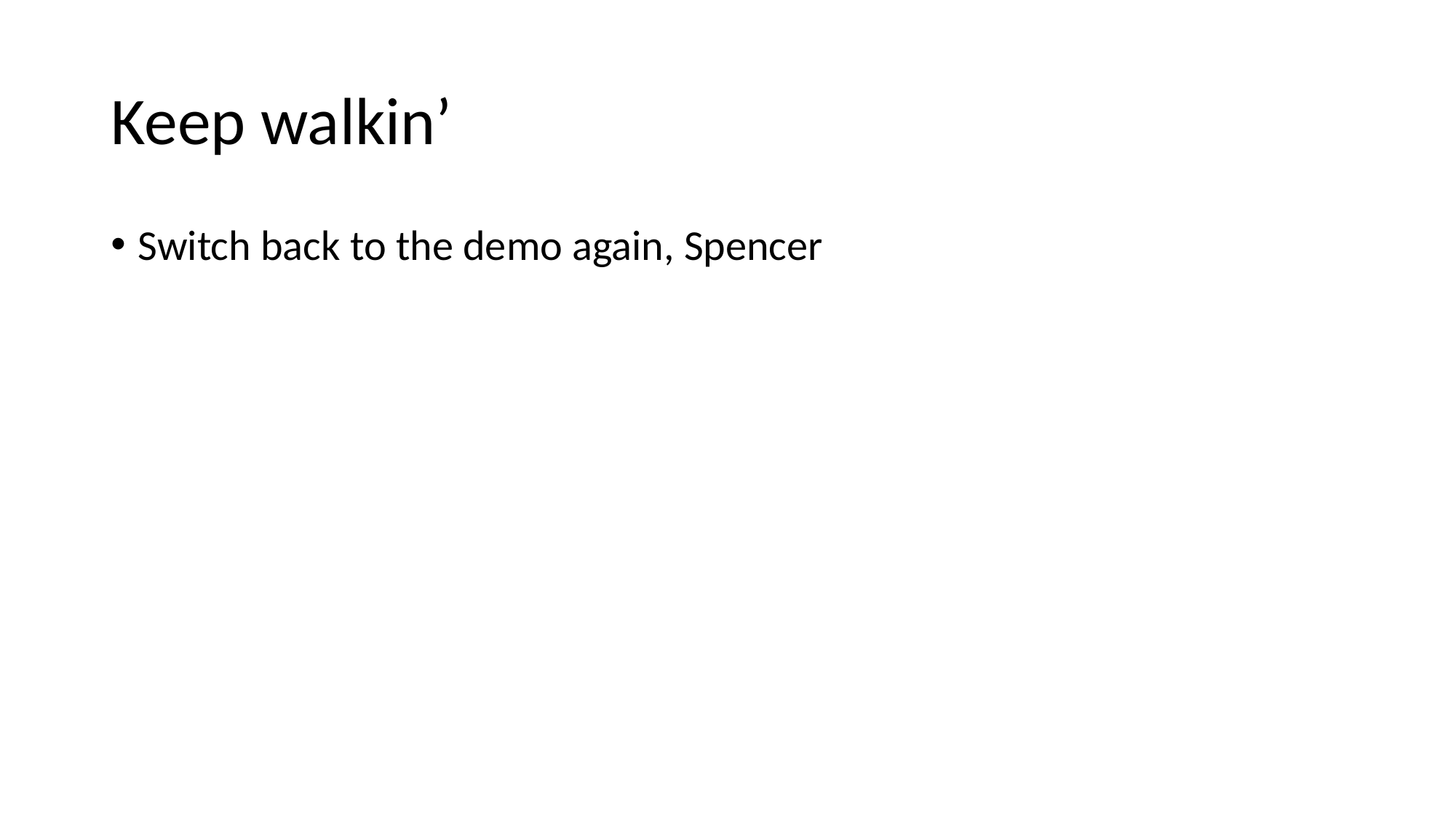

# Keep walkin’
Switch back to the demo again, Spencer